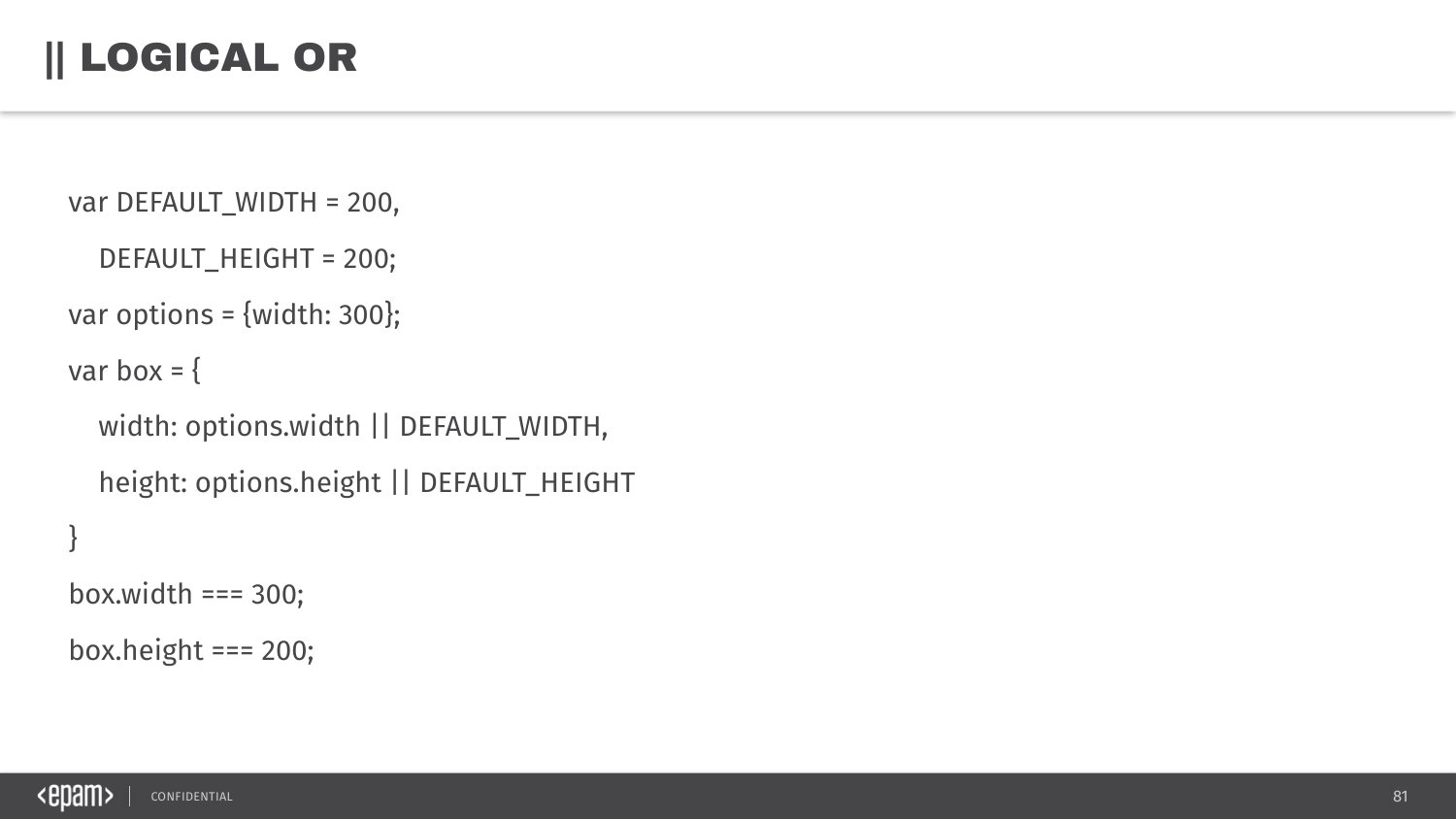

|| LOGICAL OR
var DEFAULT_WIDTH = 200,
    DEFAULT_HEIGHT = 200;
var options = {width: 300};
var box = {
    width: options.width || DEFAULT_WIDTH,
    height: options.height || DEFAULT_HEIGHT
}
box.width === 300;
box.height === 200;